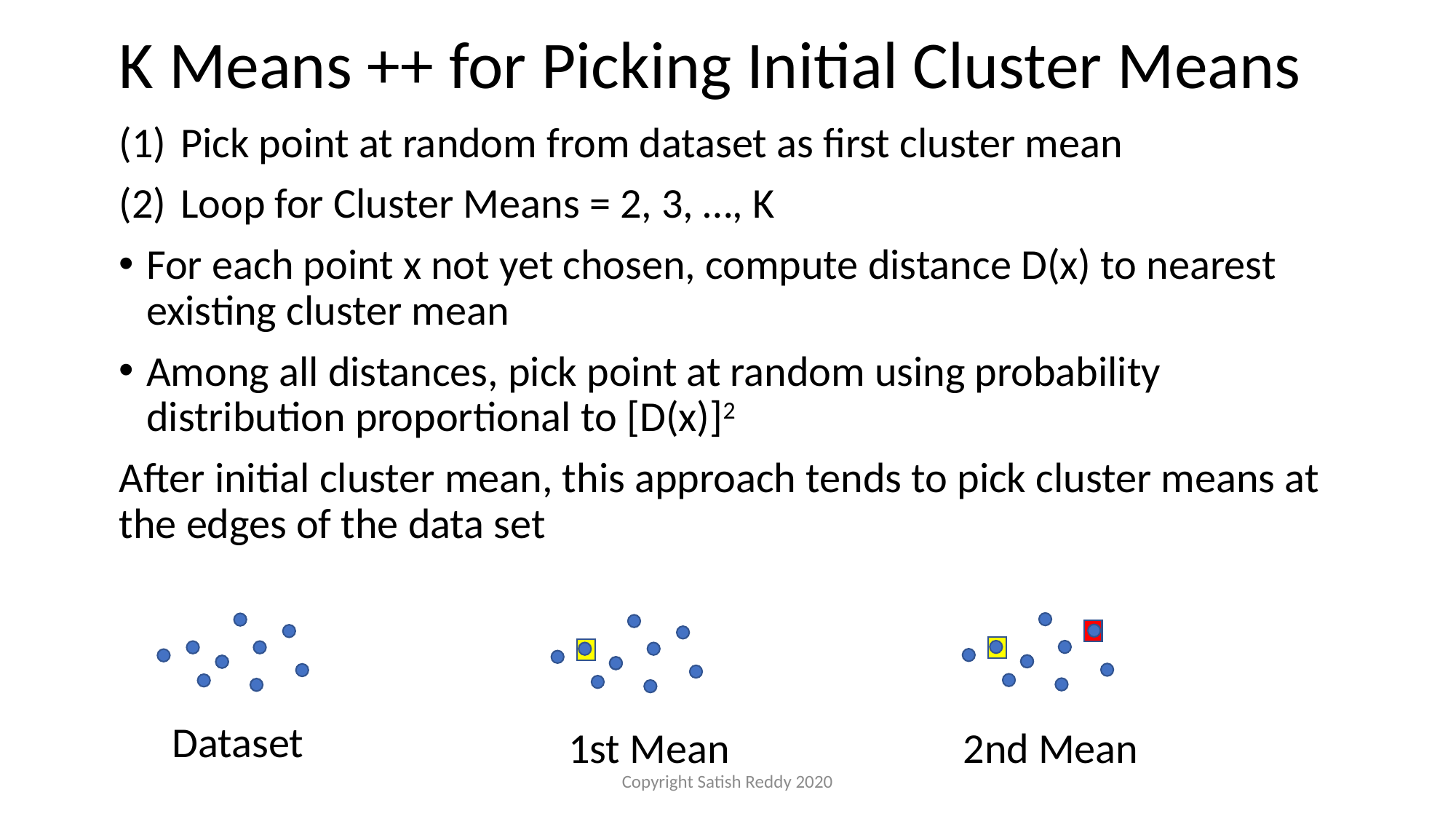

# K Means ++ for Picking Initial Cluster Means
Pick point at random from dataset as first cluster mean
Loop for Cluster Means = 2, 3, …, K
For each point x not yet chosen, compute distance D(x) to nearest existing cluster mean
Among all distances, pick point at random using probability distribution proportional to [D(x)]2
After initial cluster mean, this approach tends to pick cluster means at the edges of the data set

Dataset
1st Mean
2nd Mean
Copyright Satish Reddy 2020